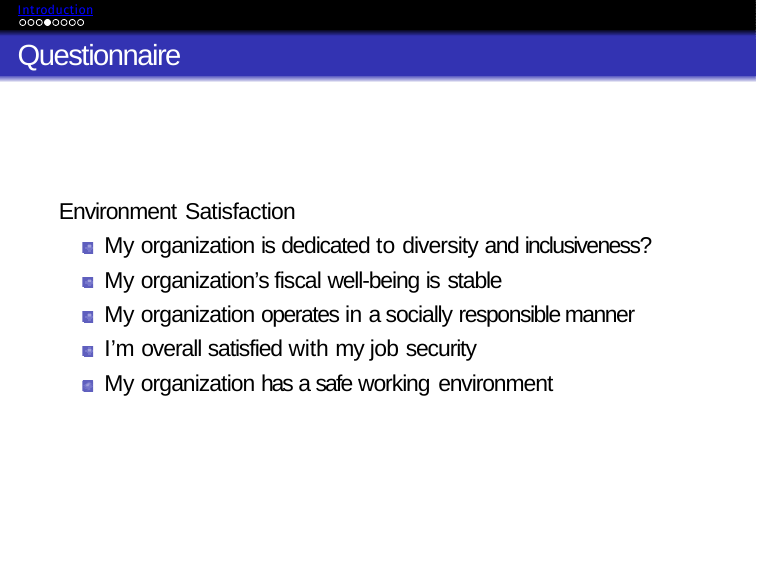

Introduction

# Questionnaire

Environment Satisfaction
My organization is dedicated to diversity and inclusiveness?  My organization’s fiscal well-being is stable
My organization operates in a socially responsible manner  I’m overall satisfied with my job security
My organization has a safe working environment